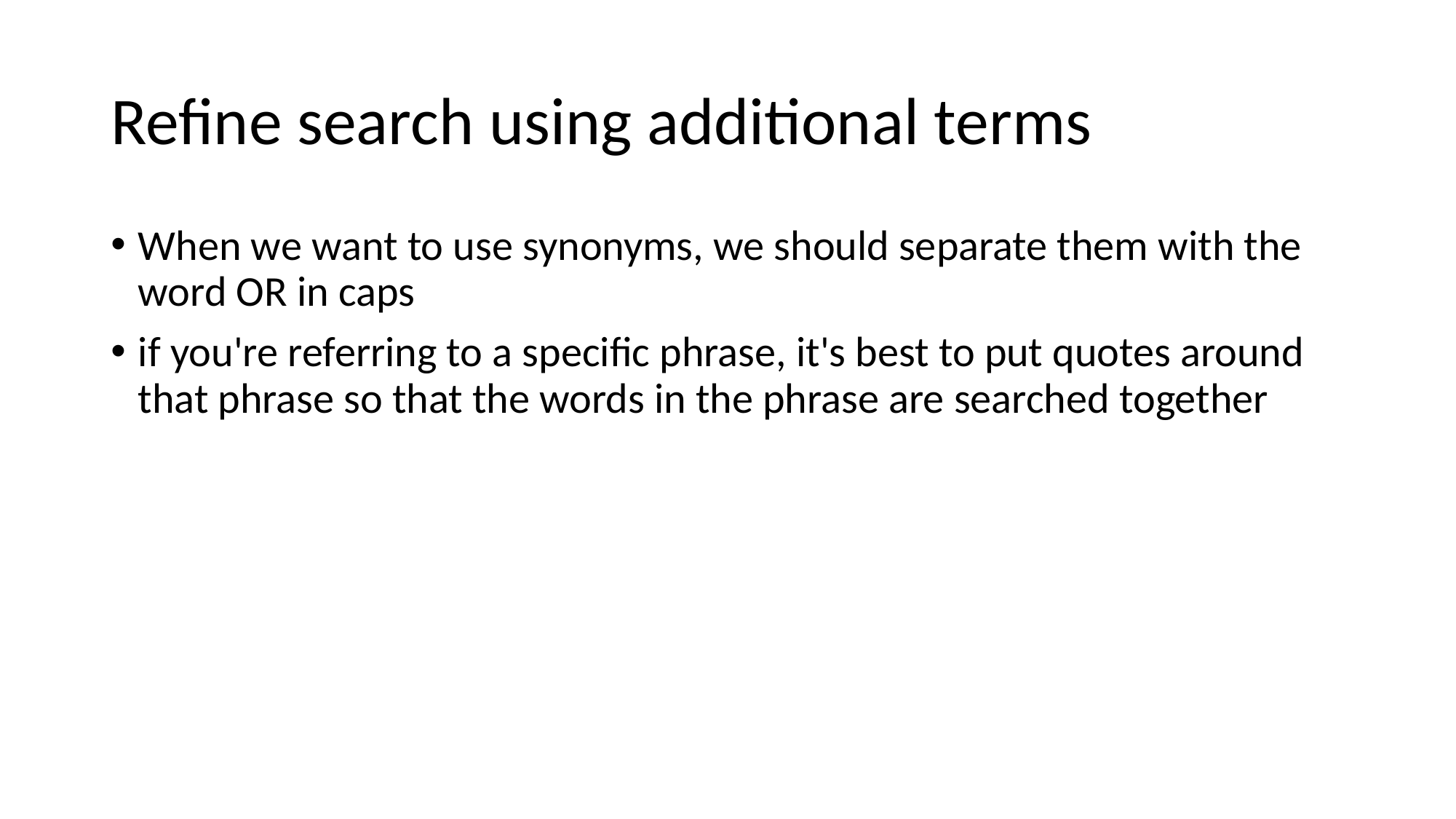

# Refine search using additional terms
When we want to use synonyms, we should separate them with the word OR in caps
if you're referring to a specific phrase, it's best to put quotes around that phrase so that the words in the phrase are searched together